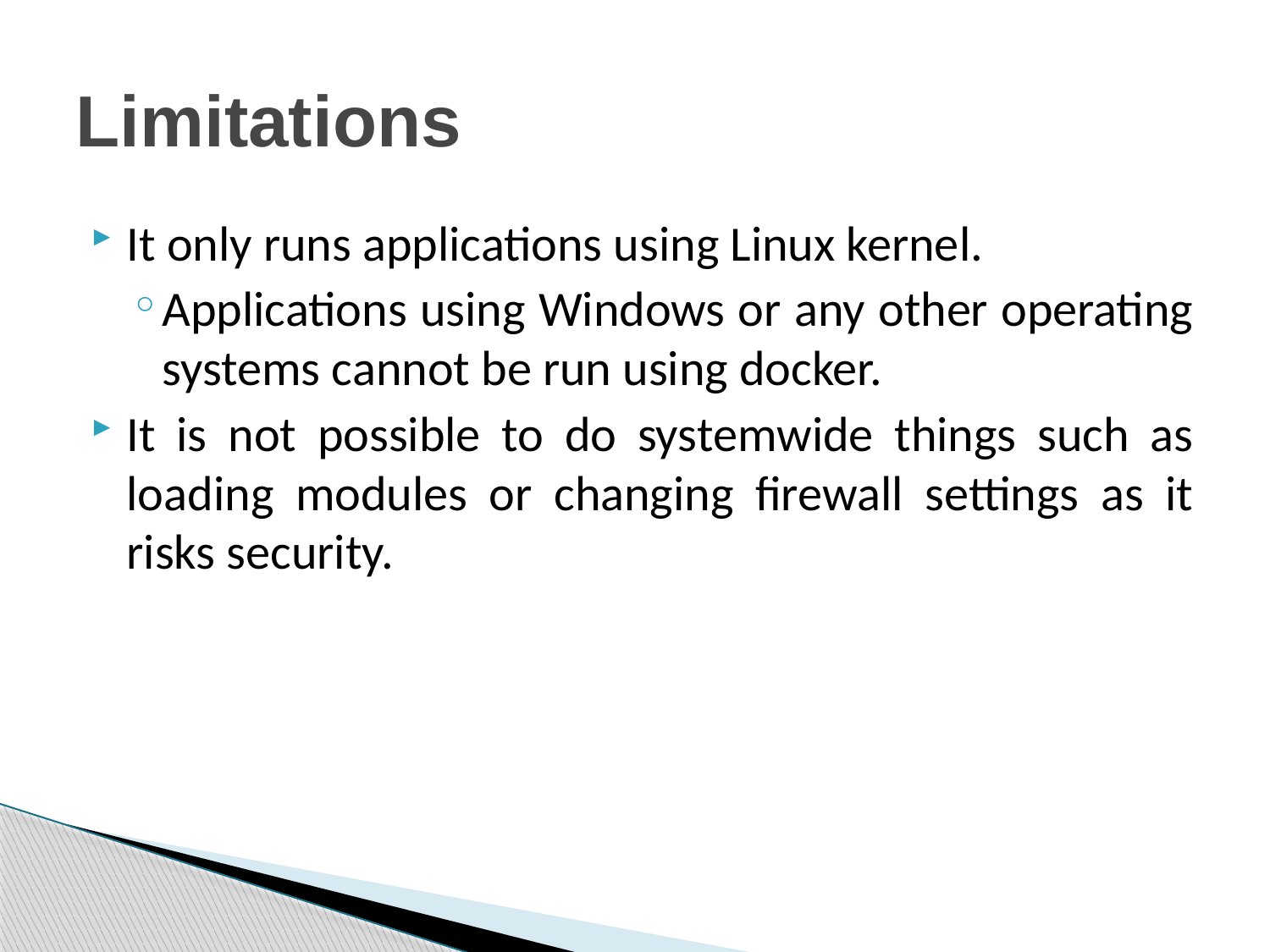

# Limitations
It only runs applications using Linux kernel.
Applications using Windows or any other operating systems cannot be run using docker.
It is not possible to do systemwide things such as loading modules or changing firewall settings as it risks security.